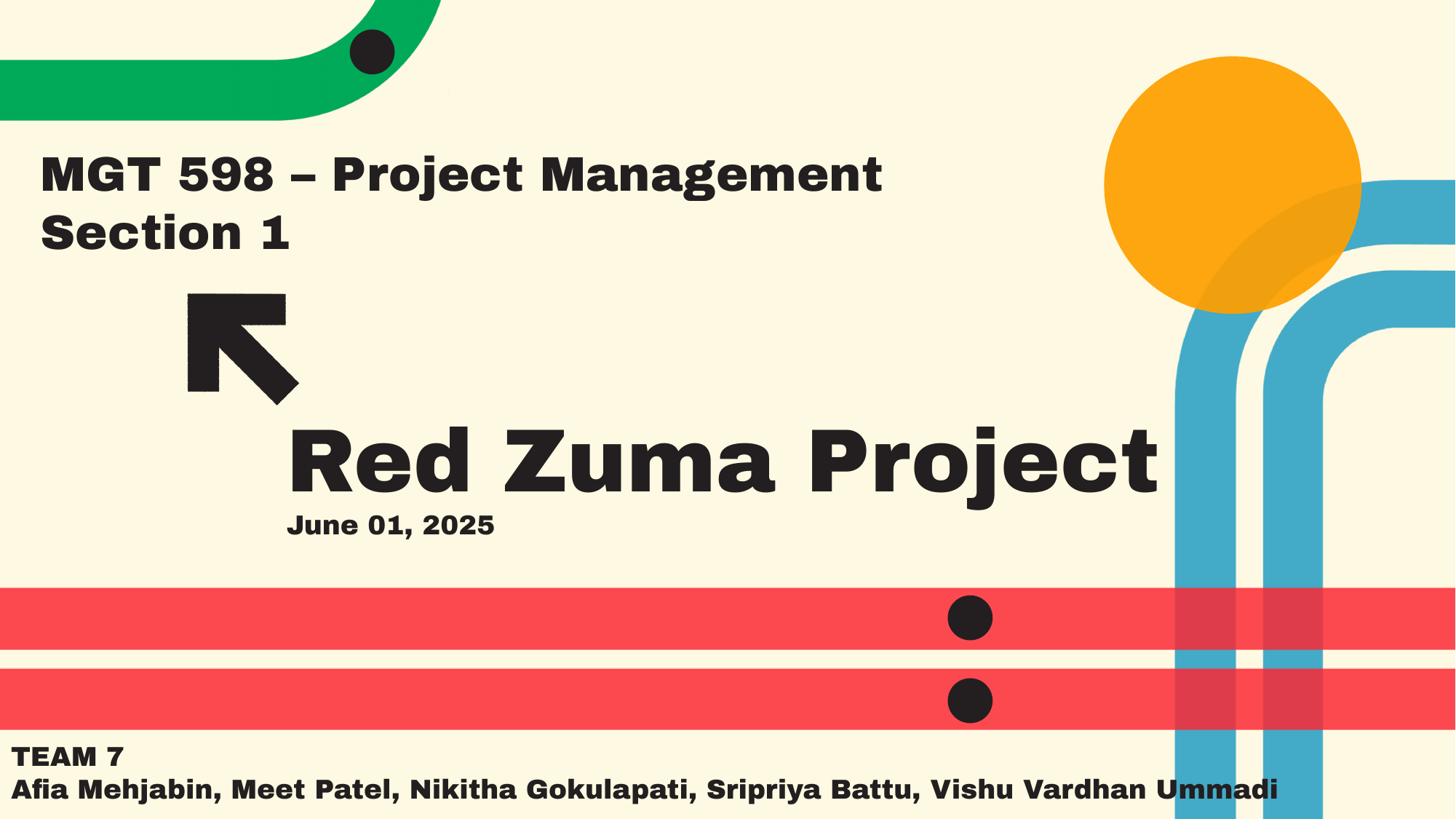

MGT 598 – Project Management Section 1
# Red Zuma Project June 01, 2025
TEAM 7
Afia Mehjabin, Meet Patel, Nikitha Gokulapati, Sripriya Battu, Vishu Vardhan Ummadi